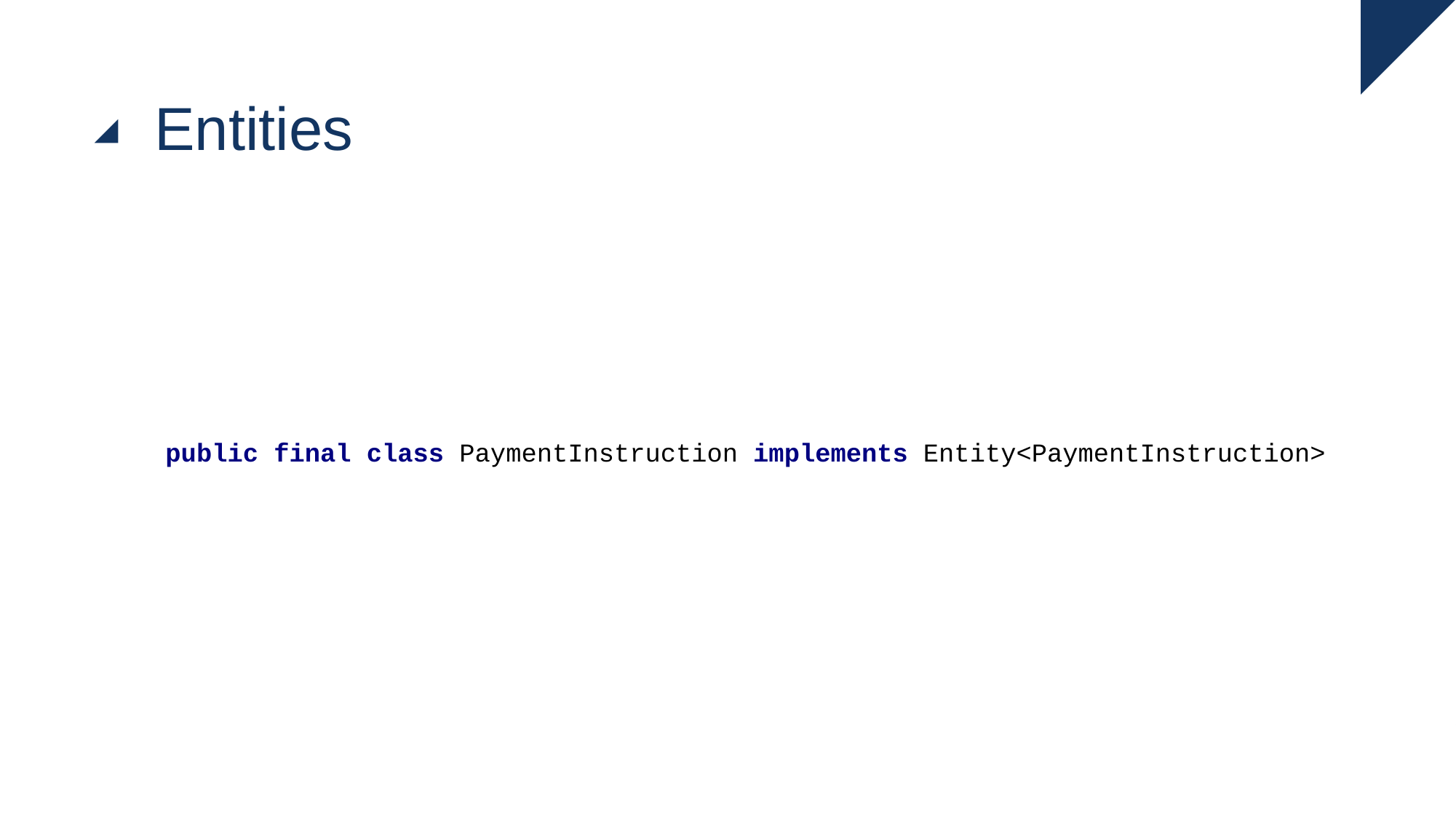

# Entities
public final class PaymentInstruction implements Entity<PaymentInstruction>